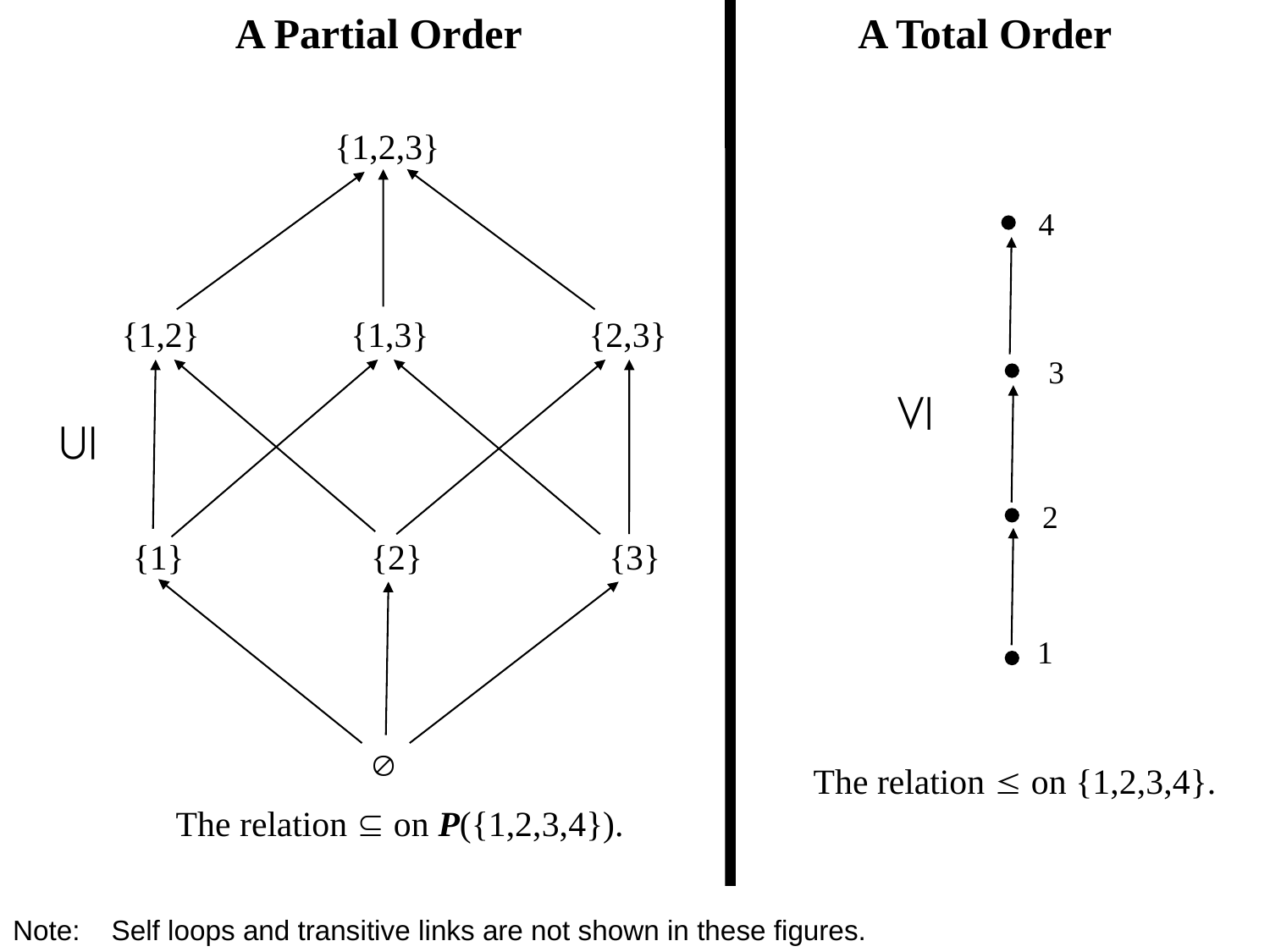

A Partial Order                                A Total Order

{1,2,3}

4

  {1,2}                 {1,3}                  {2,3}
3

≤

⊆
2

{1}                     {2}                     {3}

1

∅
The relation ≤ on {1,2,3,4}.
The relation ⊆ on P({1,2,3,4}).
Note:    Self loops and transitive links are not shown in these figures.